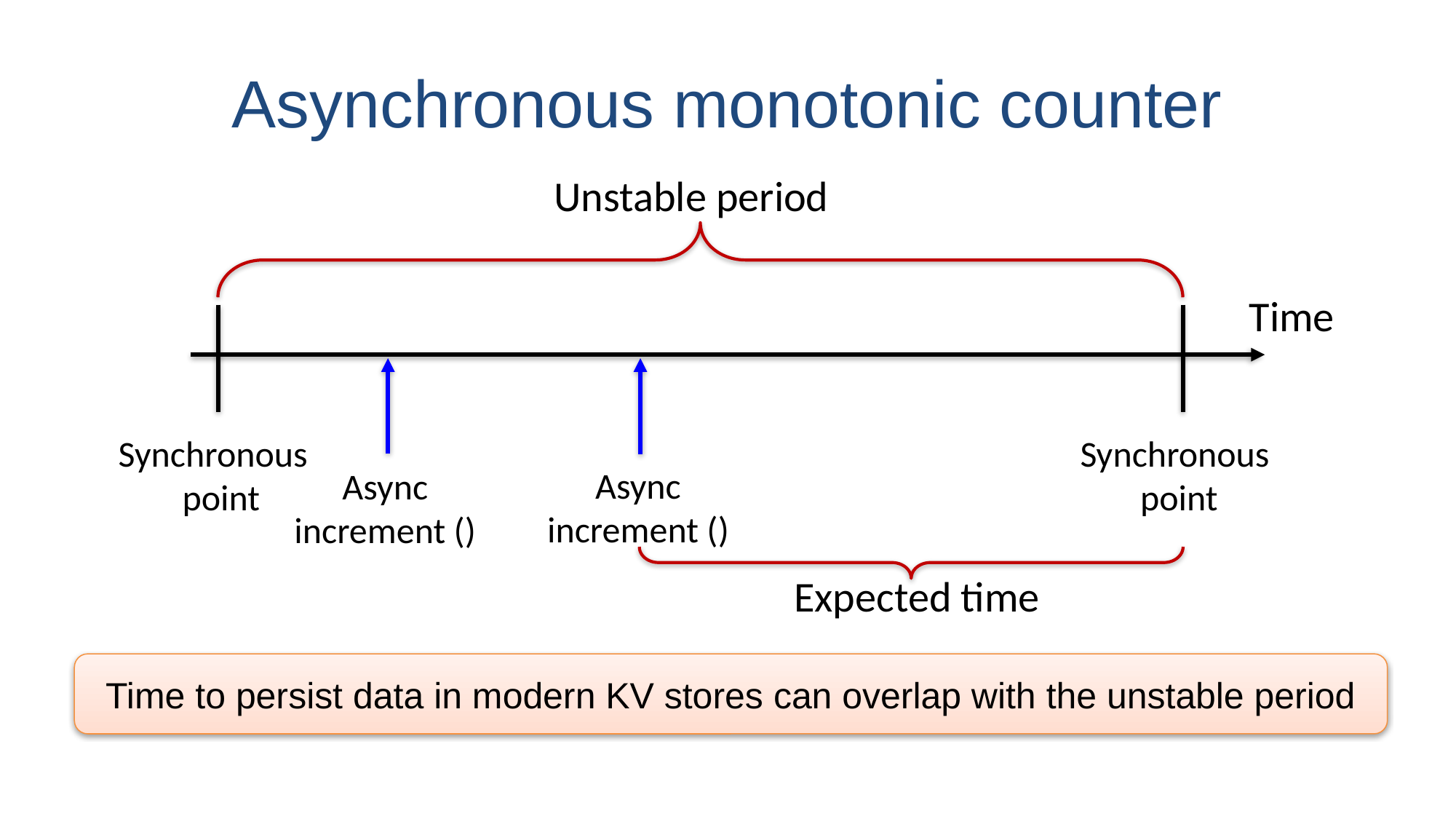

# Asynchronous monotonic counter
Unstable period
Time
Synchronous
point
Synchronous
point
Async increment ()
Async increment ()

Expected time
Time to persist data in modern KV stores can overlap with the unstable period